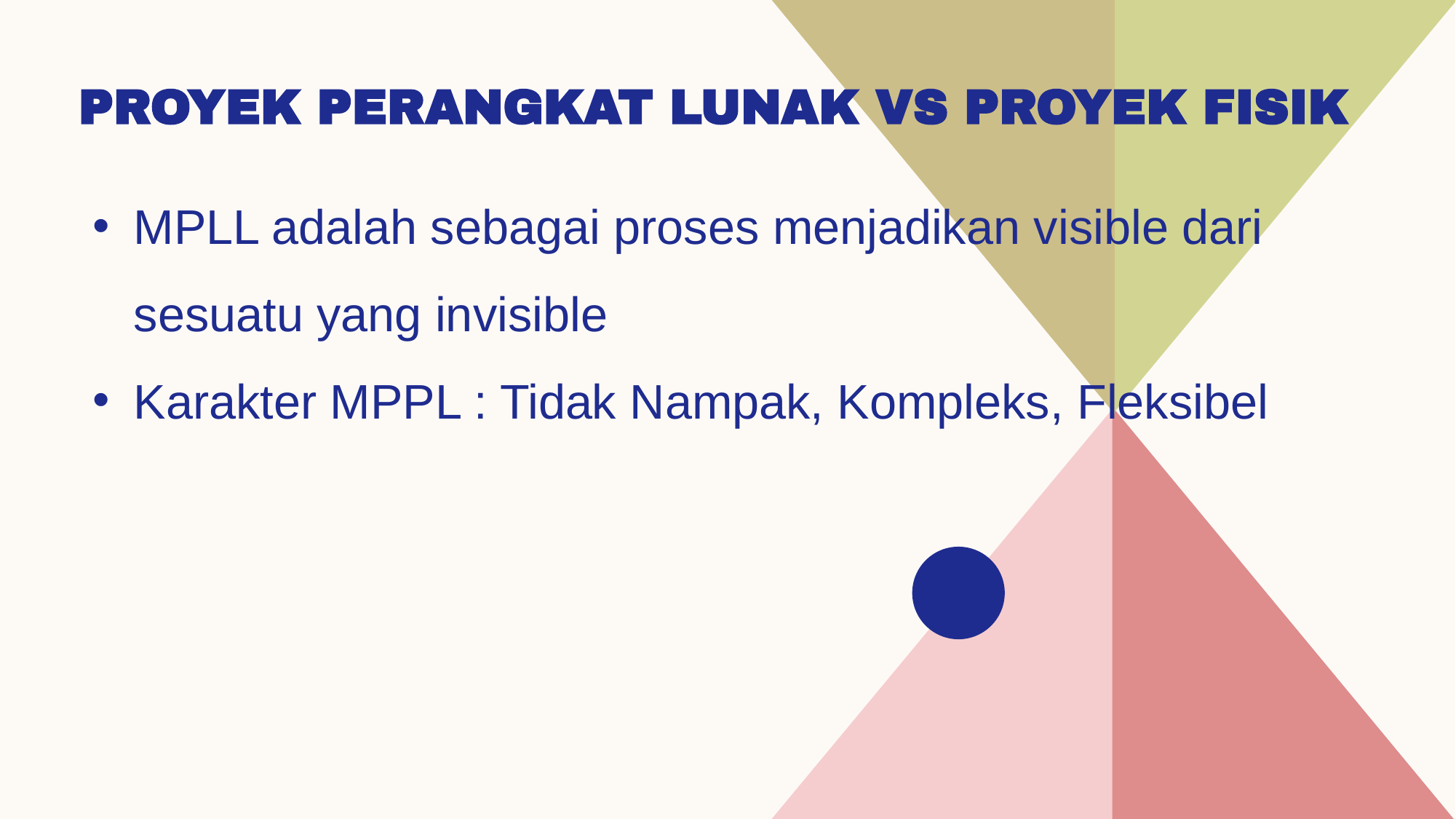

# Proyek perangkat lunak vs proyek fisik
MPLL adalah sebagai proses menjadikan visible dari sesuatu yang invisible
Karakter MPPL : Tidak Nampak, Kompleks, Fleksibel